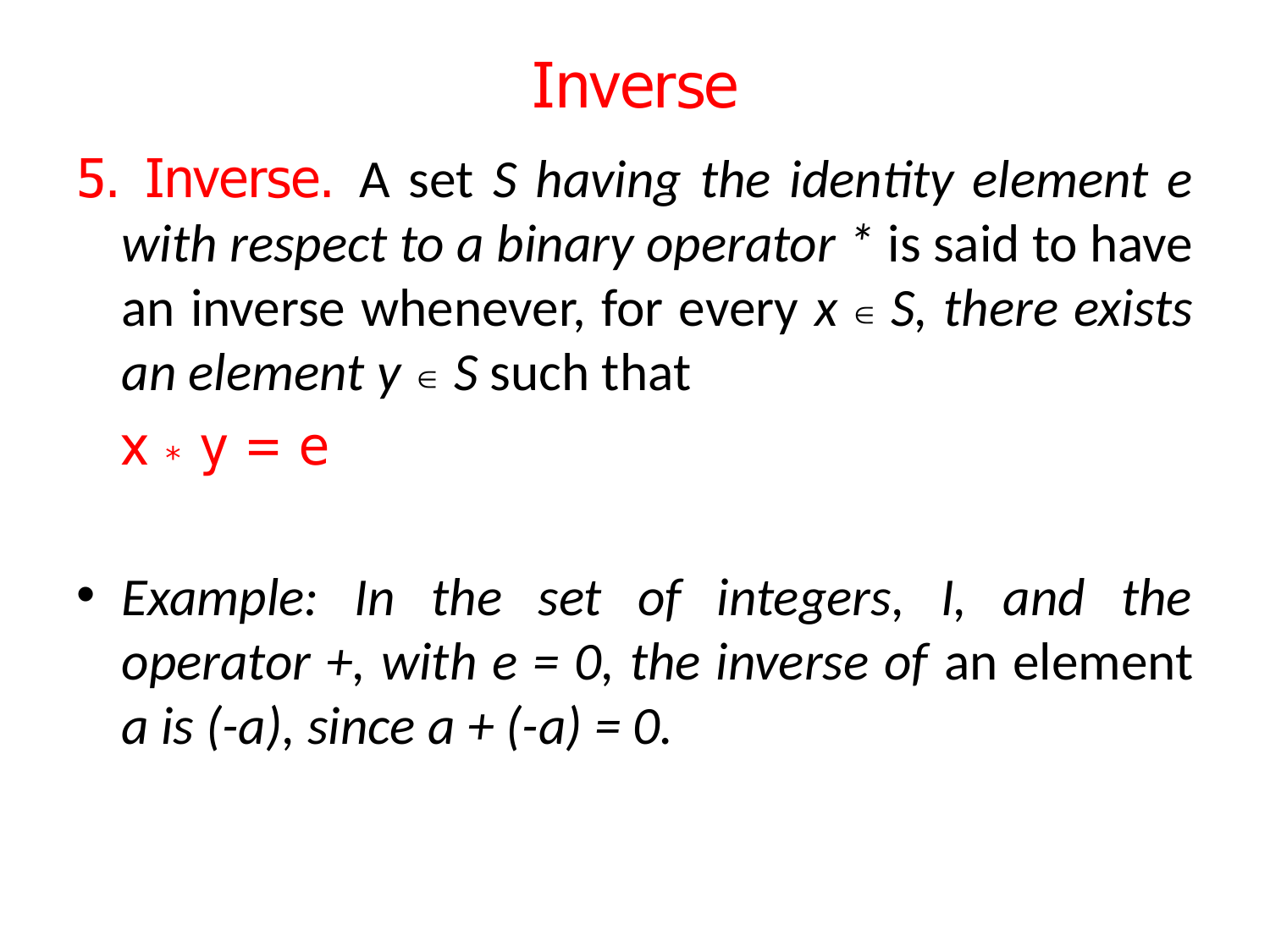

# Inverse
5. Inverse. A set S having the identity element e with respect to a binary operator * is said to have an inverse whenever, for every x ∈ S, there exists an element y ∈ S such that
	x *  y = e

Example: In the set of integers, I, and the operator +, with e = 0, the inverse of an element a is (-a), since a + (-a) = 0.